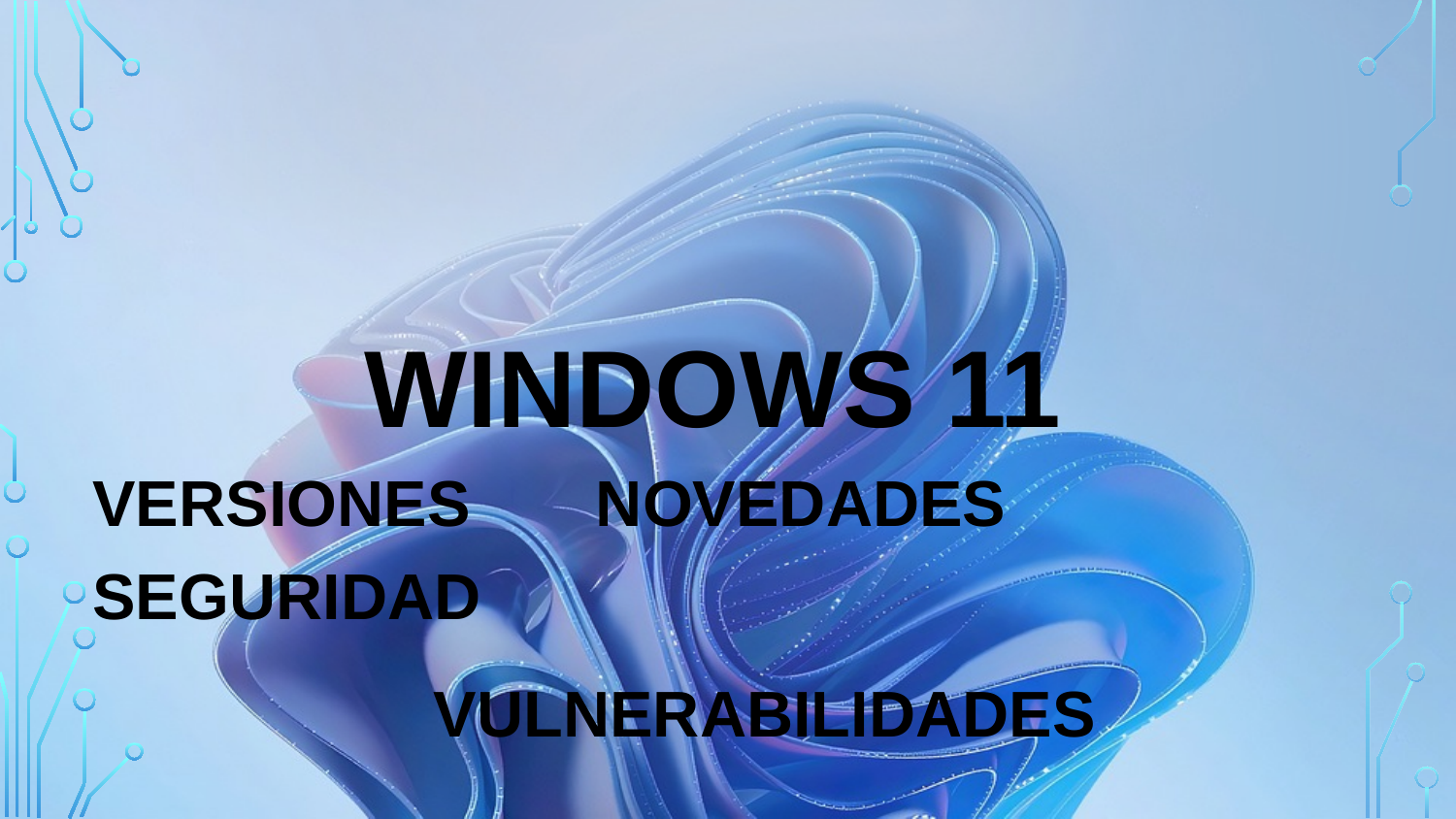

# WINDOWS 11
VERSIONES       NOVEDADES            SEGURIDAD
                   VULNERABILIDADES